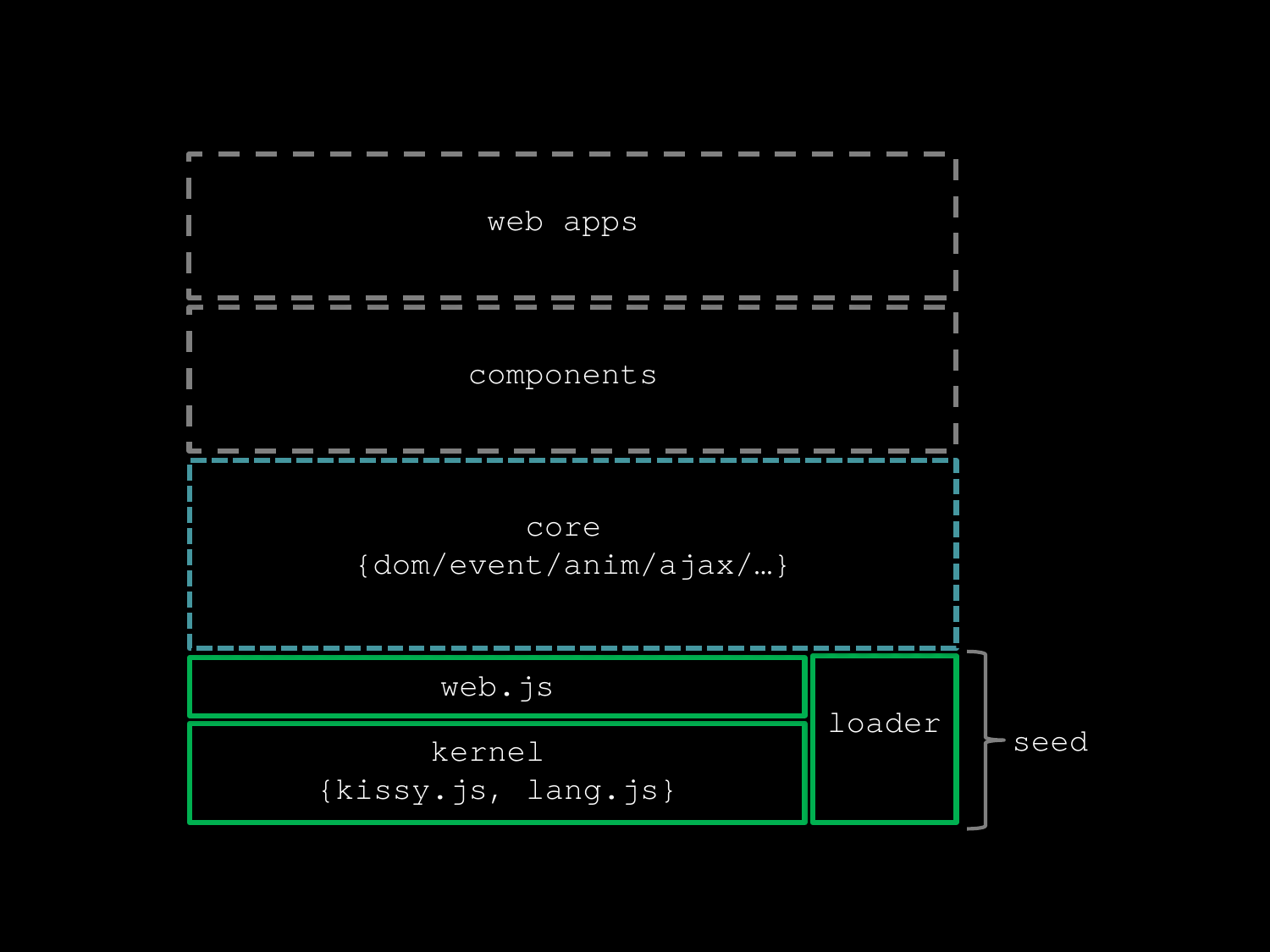

web apps

components

core
{dom/event/anim/ajax/…}

loader
web.js
seed
kernel
{kissy.js, lang.js}